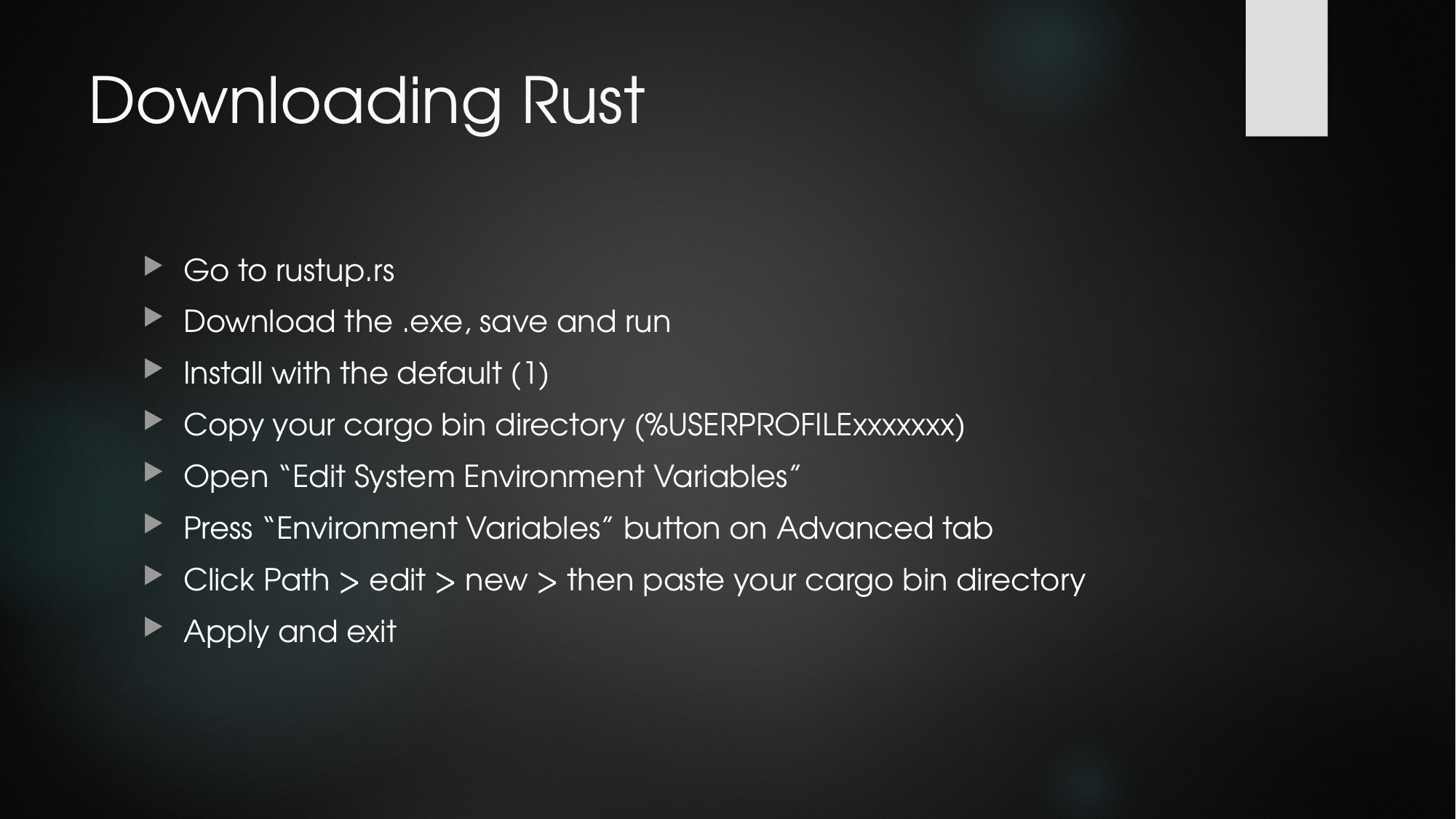

# Downloading Rust
Go to rustup.rs
Download the .exe, save and run
Install with the default (1)
Copy your cargo bin directory (%USERPROFILExxxxxxx)
Open “Edit System Environment Variables”
Press “Environment Variables” button on Advanced tab
Click Path > edit > new > then paste your cargo bin directory
Apply and exit